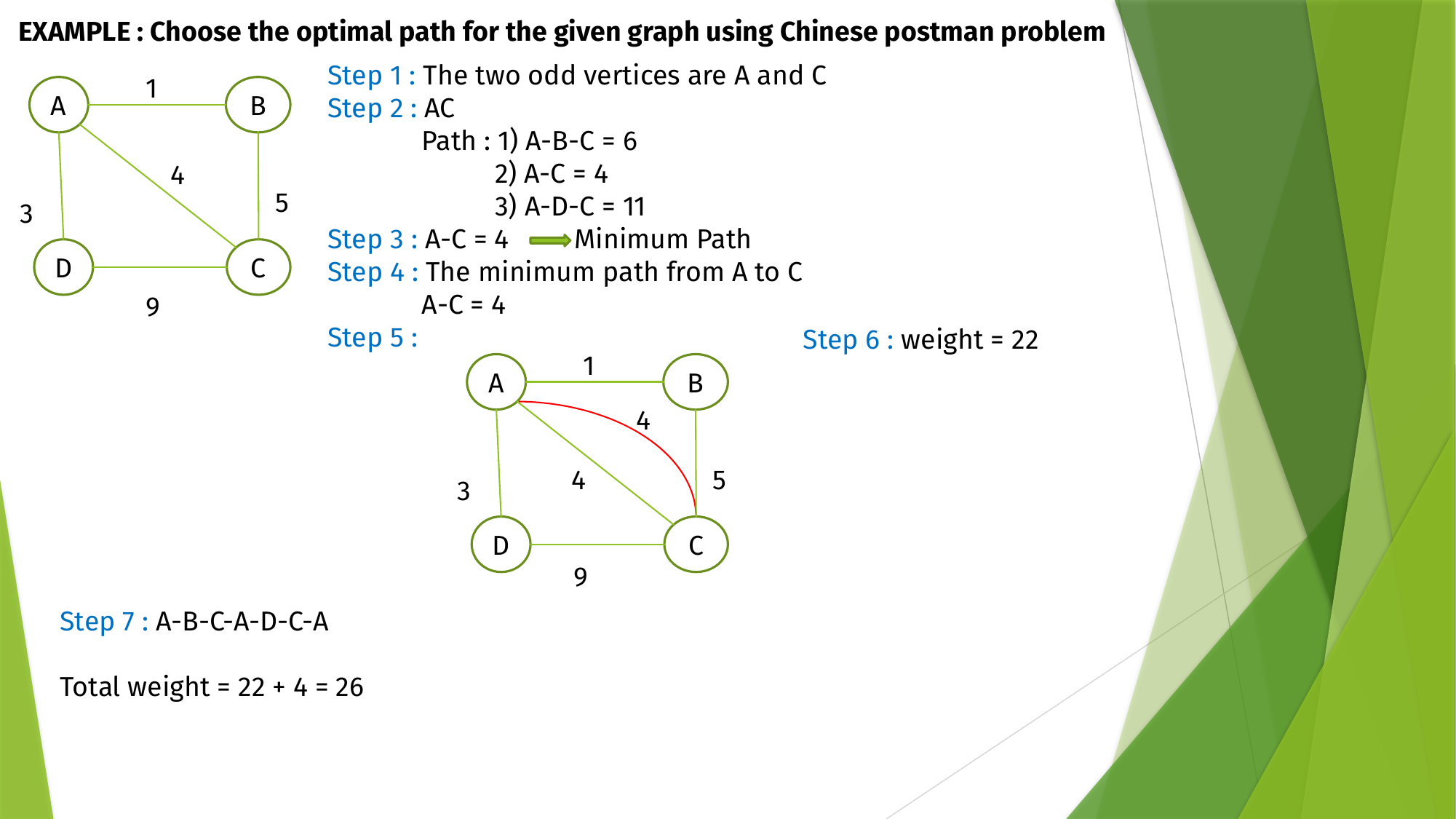

EXAMPLE : Choose the optimal path for the given graph using Chinese postman problem
Step 1 : The two odd vertices are A and C
Step 2 : AC
             Path : 1) A-B-C = 6
                       2) A-C = 4
                       3) A-D-C = 11
Step 3 : A-C = 4         Minimum Path
Step 4 : The minimum path from A to C
             A-C = 4
Step 5 :
1
B
A
4
5
3

C
D
9
Step 6 : weight = 22
1
B
A
4

4
5
3
C
D
9
Step 7 : A-B-C-A-D-C-A

Total weight = 22 + 4 = 26